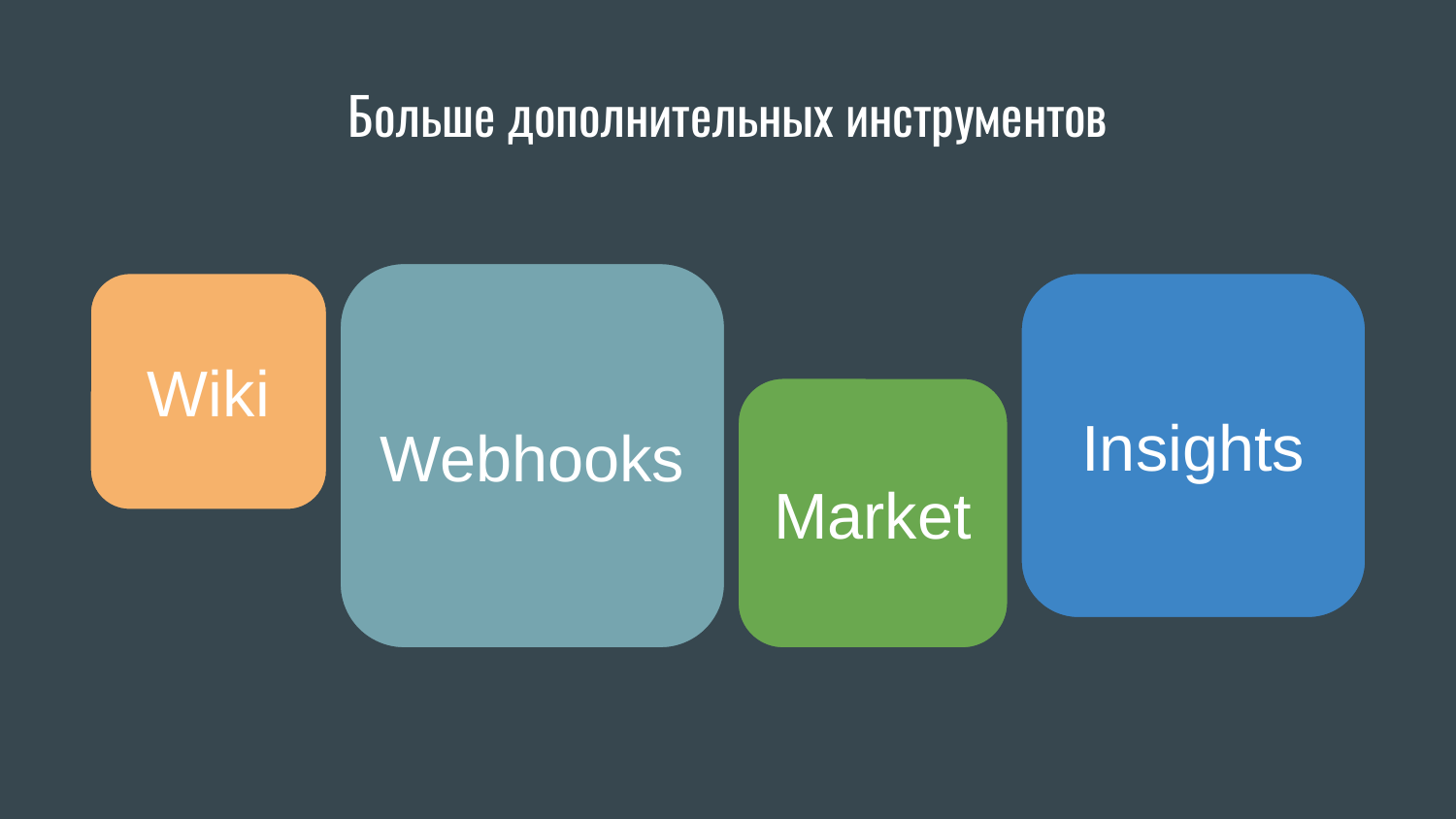

# Больше дополнительных инструментов
Webhooks
Wiki
Insights
Market